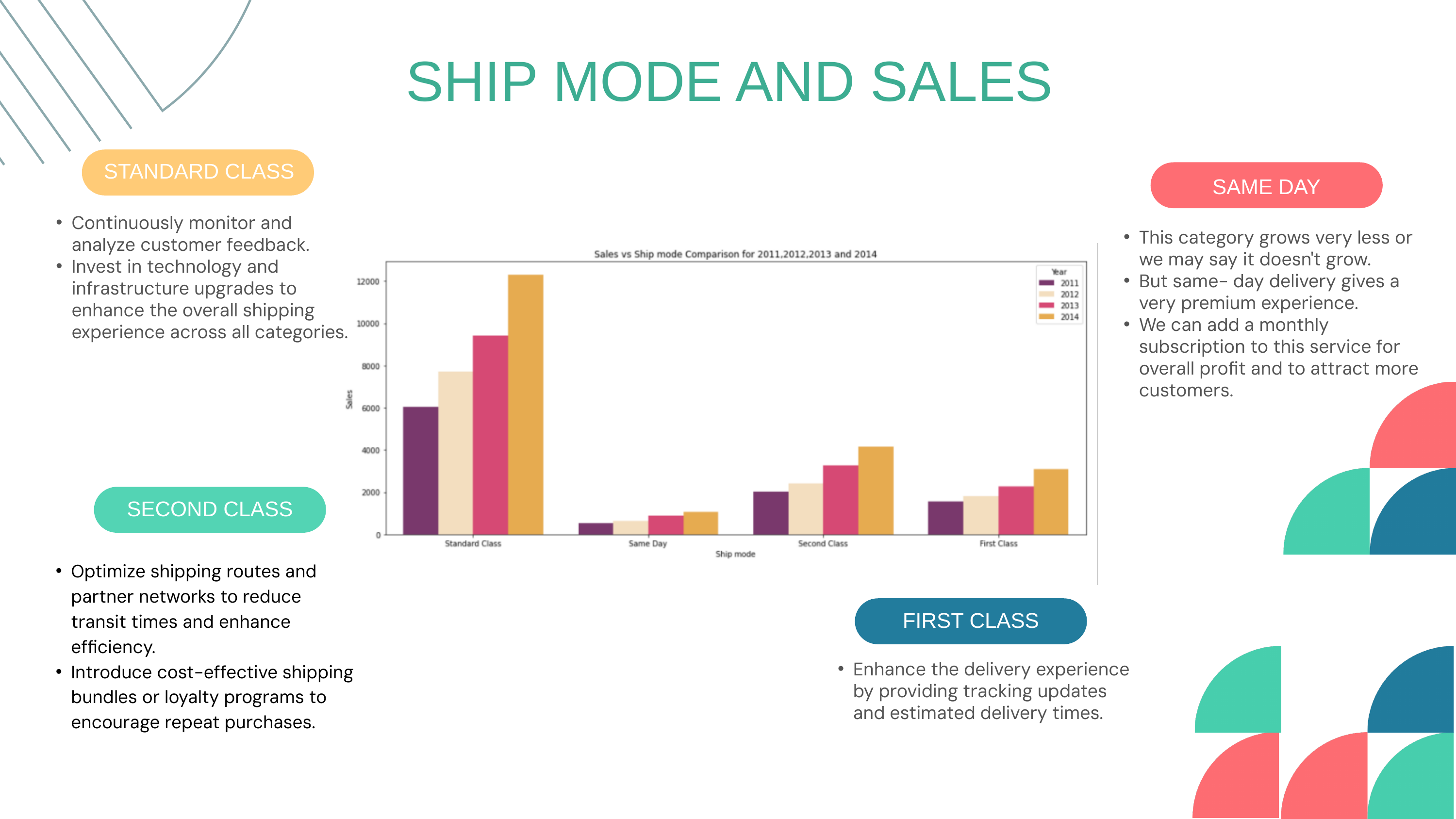

SHIP MODE AND SALES

STANDARD CLASS

SAME DAY
Continuously monitor and analyze customer feedback.
Invest in technology and infrastructure upgrades to enhance the overall shipping experience across all categories.

This category grows very less or we may say it doesn't grow.
But same- day delivery gives a very premium experience.
We can add a monthly subscription to this service for overall profit and to attract more customers.

SECOND CLASS
Optimize shipping routes and partner networks to reduce transit times and enhance efficiency.
Introduce cost-effective shipping bundles or loyalty programs to encourage repeat purchases.

FIRST CLASS

Enhance the delivery experience by providing tracking updates and estimated delivery times.